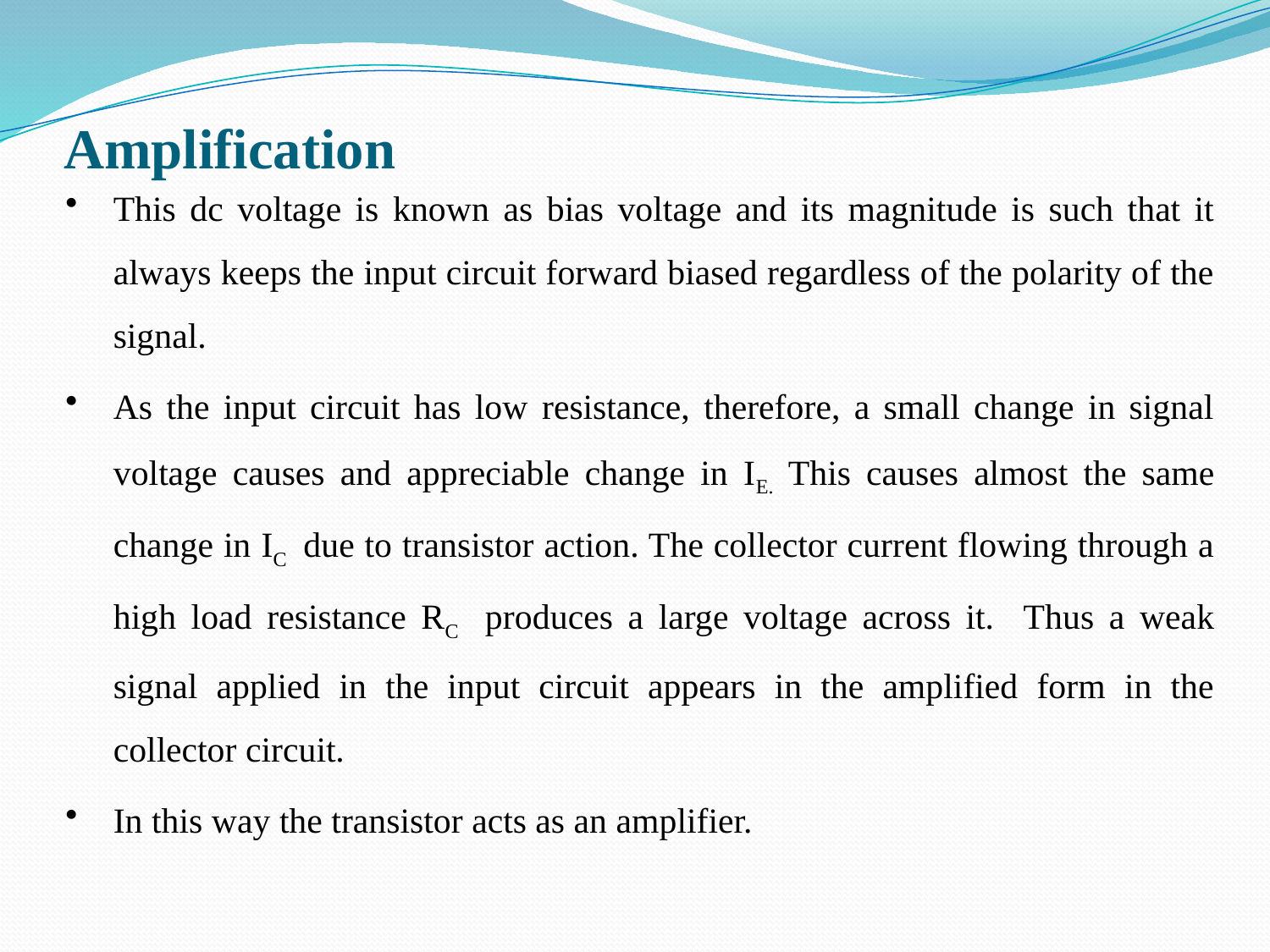

# Amplification
This dc voltage is known as bias voltage and its magnitude is such that it always keeps the input circuit forward biased regardless of the polarity of the signal.
As the input circuit has low resistance, therefore, a small change in signal voltage causes and appreciable change in IE. This causes almost the same change in IC  due to transistor action. The collector current flowing through a high load resistance RC  produces a large voltage across it.  Thus a weak signal applied in the input circuit appears in the amplified form in the collector circuit.
In this way the transistor acts as an amplifier.